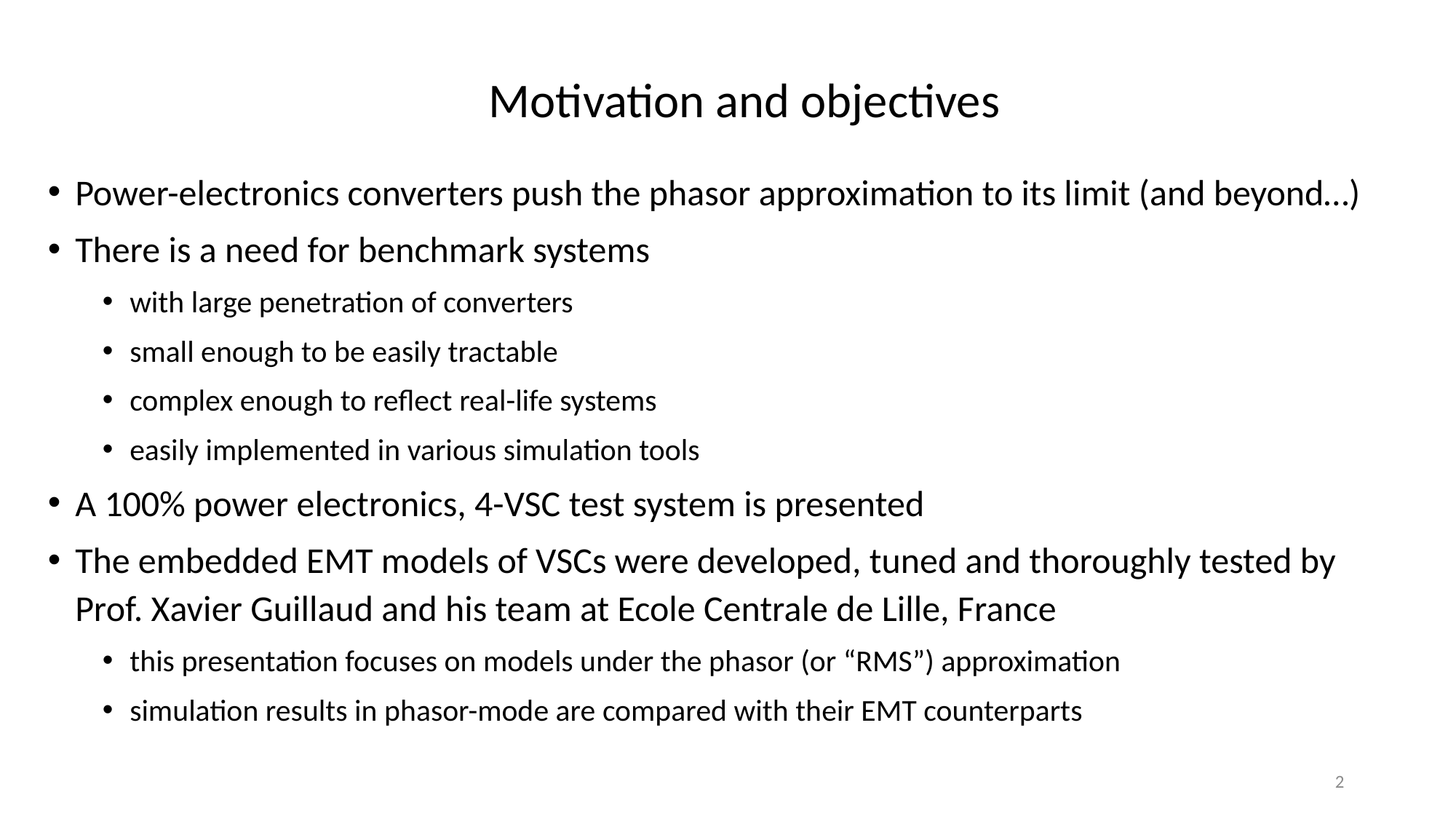

# Motivation and objectives
Power-electronics converters push the phasor approximation to its limit (and beyond…)
There is a need for benchmark systems
with large penetration of converters
small enough to be easily tractable
complex enough to reflect real-life systems
easily implemented in various simulation tools
A 100% power electronics, 4-VSC test system is presented
The embedded EMT models of VSCs were developed, tuned and thoroughly tested by Prof. Xavier Guillaud and his team at Ecole Centrale de Lille, France
this presentation focuses on models under the phasor (or “RMS”) approximation
simulation results in phasor-mode are compared with their EMT counterparts

2